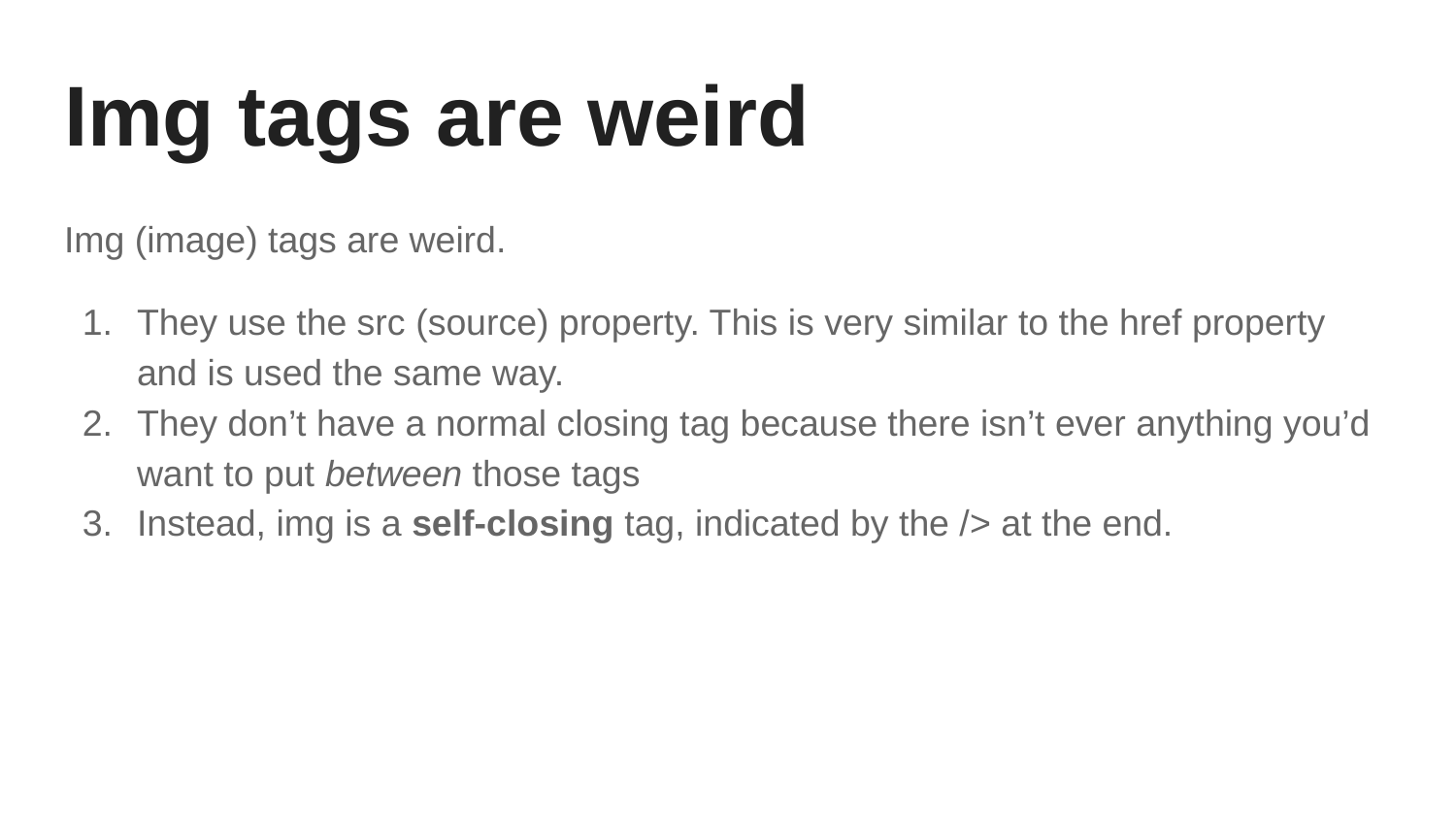

# Img tags are weird
Img (image) tags are weird.
They use the src (source) property. This is very similar to the href property and is used the same way.
They don’t have a normal closing tag because there isn’t ever anything you’d want to put between those tags
Instead, img is a self-closing tag, indicated by the /> at the end.